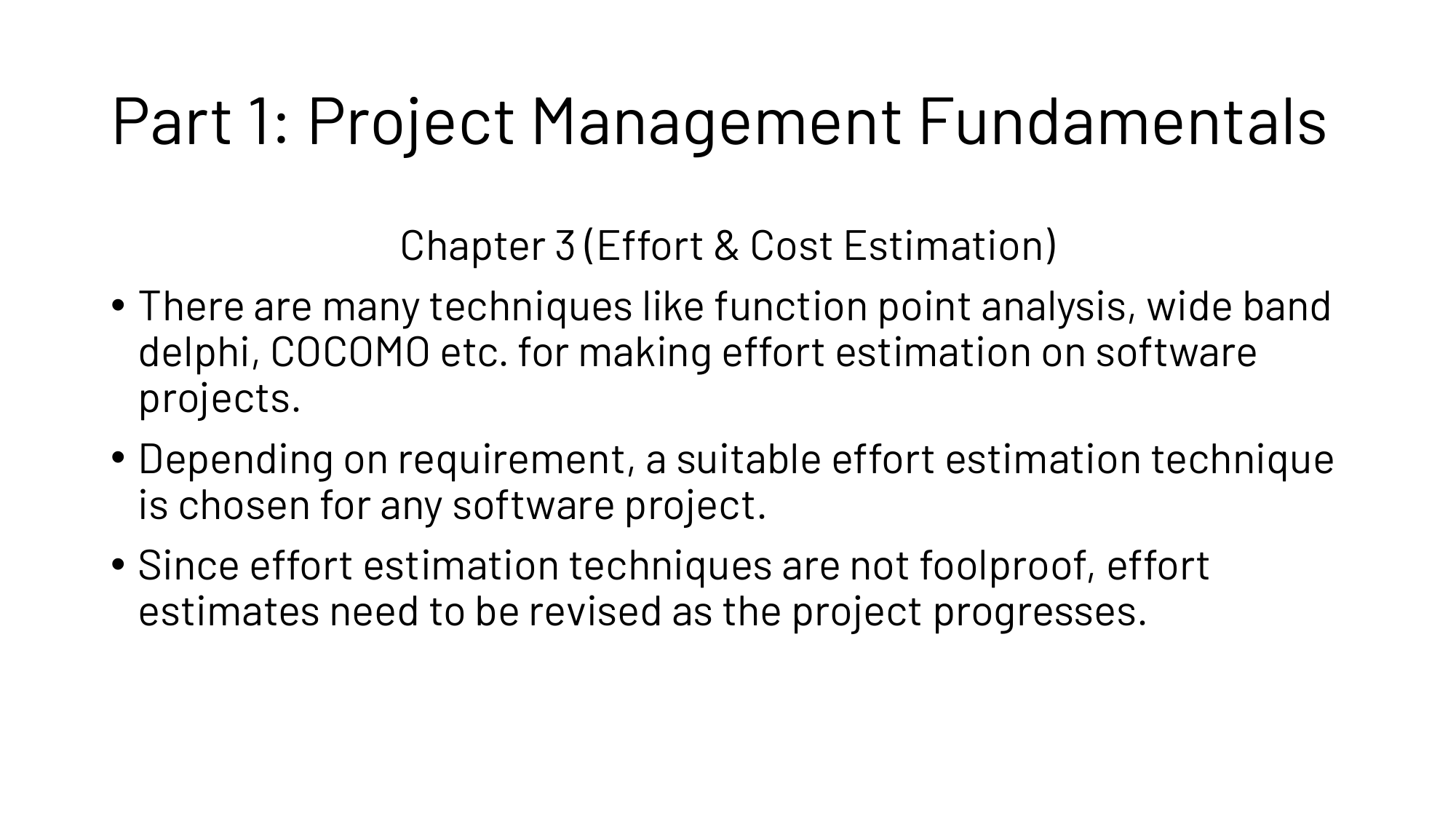

# Part 1: Project Management Fundamentals
Chapter 3 (Effort & Cost Estimation)
There are many techniques like function point analysis, wide band delphi, COCOMO etc. for making effort estimation on software projects.
Depending on requirement, a suitable effort estimation technique is chosen for any software project.
Since effort estimation techniques are not foolproof, effort estimates need to be revised as the project progresses.